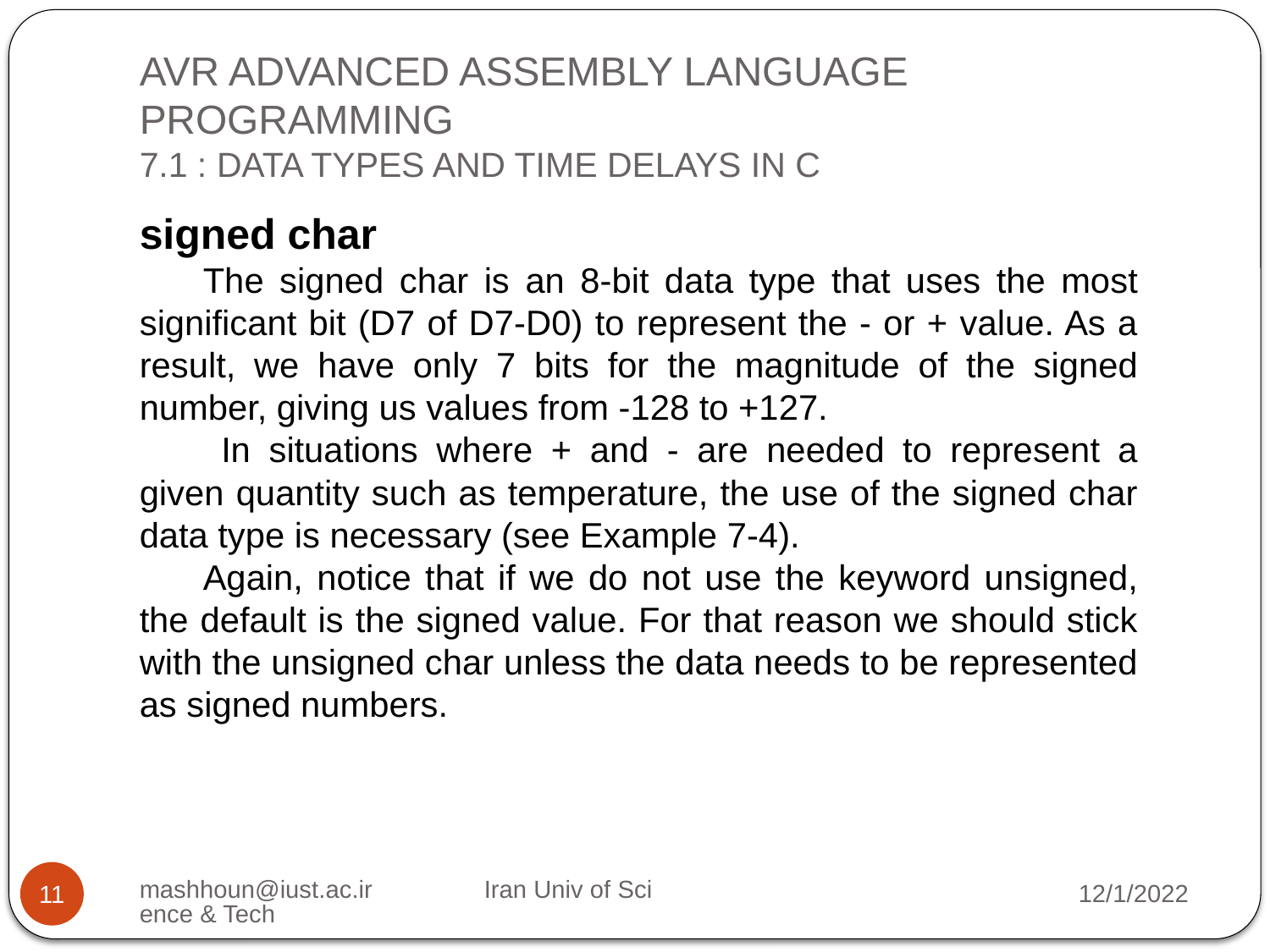

# AVR ADVANCED ASSEMBLY LANGUAGE PROGRAMMING 7.1 : DATA TYPES AND TIME DELAYS IN C
signed char
The signed char is an 8-bit data type that uses the most significant bit (D7 of D7-D0) to represent the - or + value. As a result, we have only 7 bits for the magnitude of the signed number, giving us values from -128 to +127.
 In situations where + and - are needed to represent a given quantity such as temperature, the use of the signed char data type is necessary (see Example 7-4).
Again, notice that if we do not use the keyword unsigned, the default is the signed value. For that reason we should stick with the unsigned char unless the data needs to be represented as signed numbers.

mashhoun@iust.ac.ir                Iran Univ of Science & Tech
12/1/2022
11